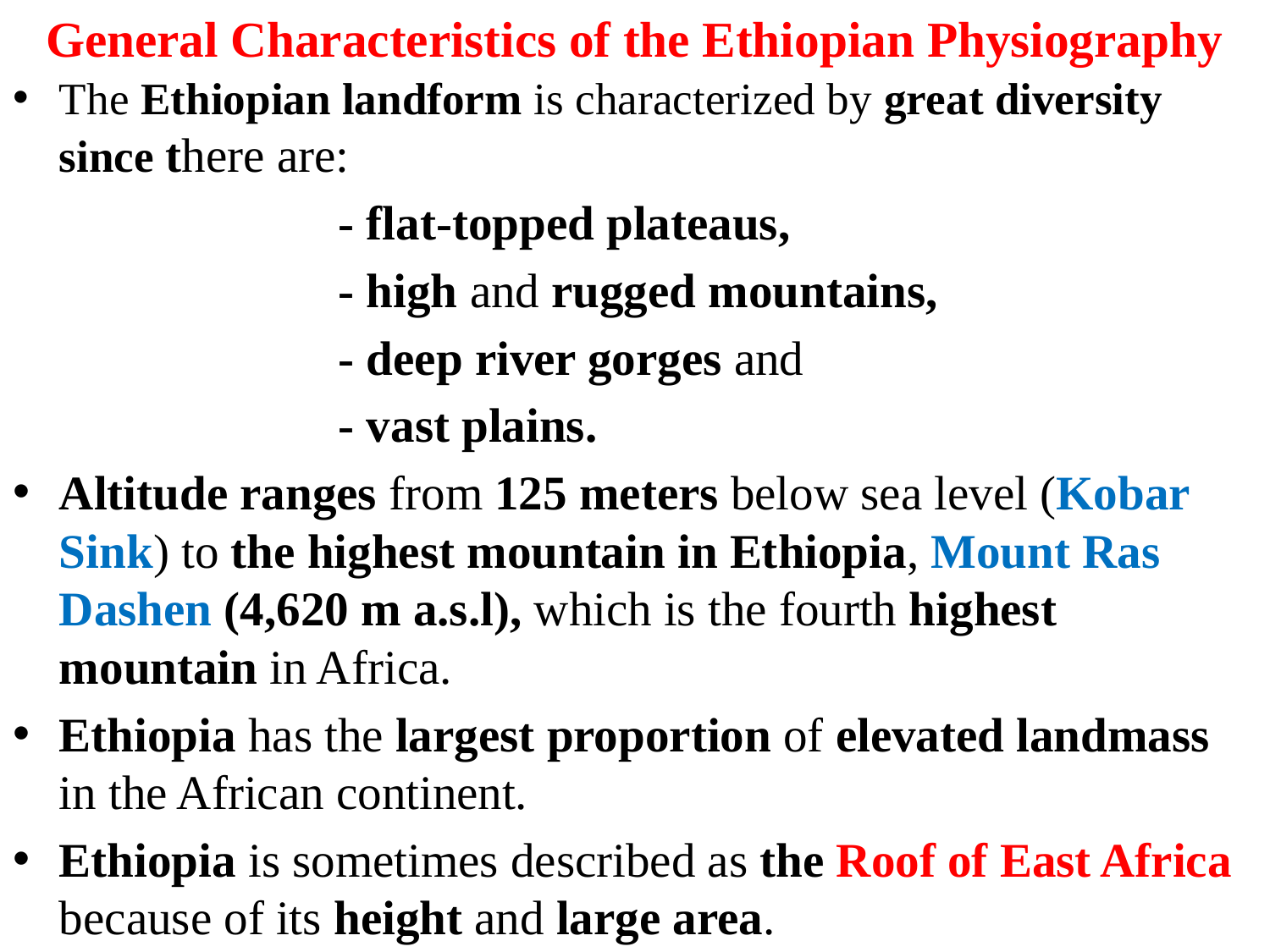

# General Characteristics of the Ethiopian Physiography
The Ethiopian landform is characterized by great diversity since there are:
                           - flat-topped plateaus,
                           - high and rugged mountains,
                           - deep river gorges and
                           - vast plains.
Altitude ranges from 125 meters below sea level (Kobar Sink) to the highest mountain in Ethiopia, Mount Ras Dashen (4,620 m a.s.l), which is the fourth highest mountain in Africa.
Ethiopia has the largest proportion of elevated landmass in the African continent.
Ethiopia is sometimes described as the Roof of East Africa because of its height and large area.